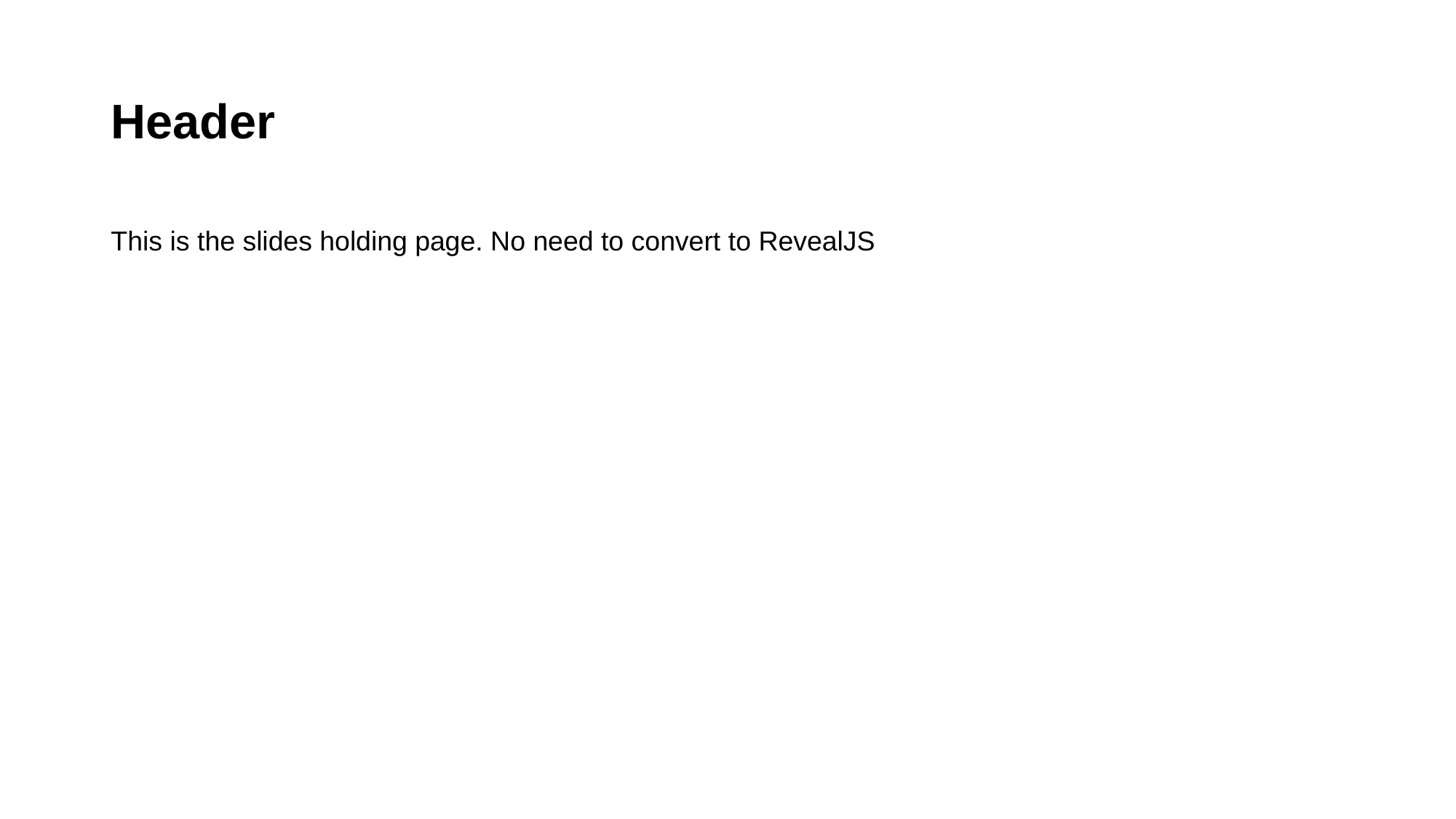

# Header
This is the slides holding page. No need to convert to RevealJS